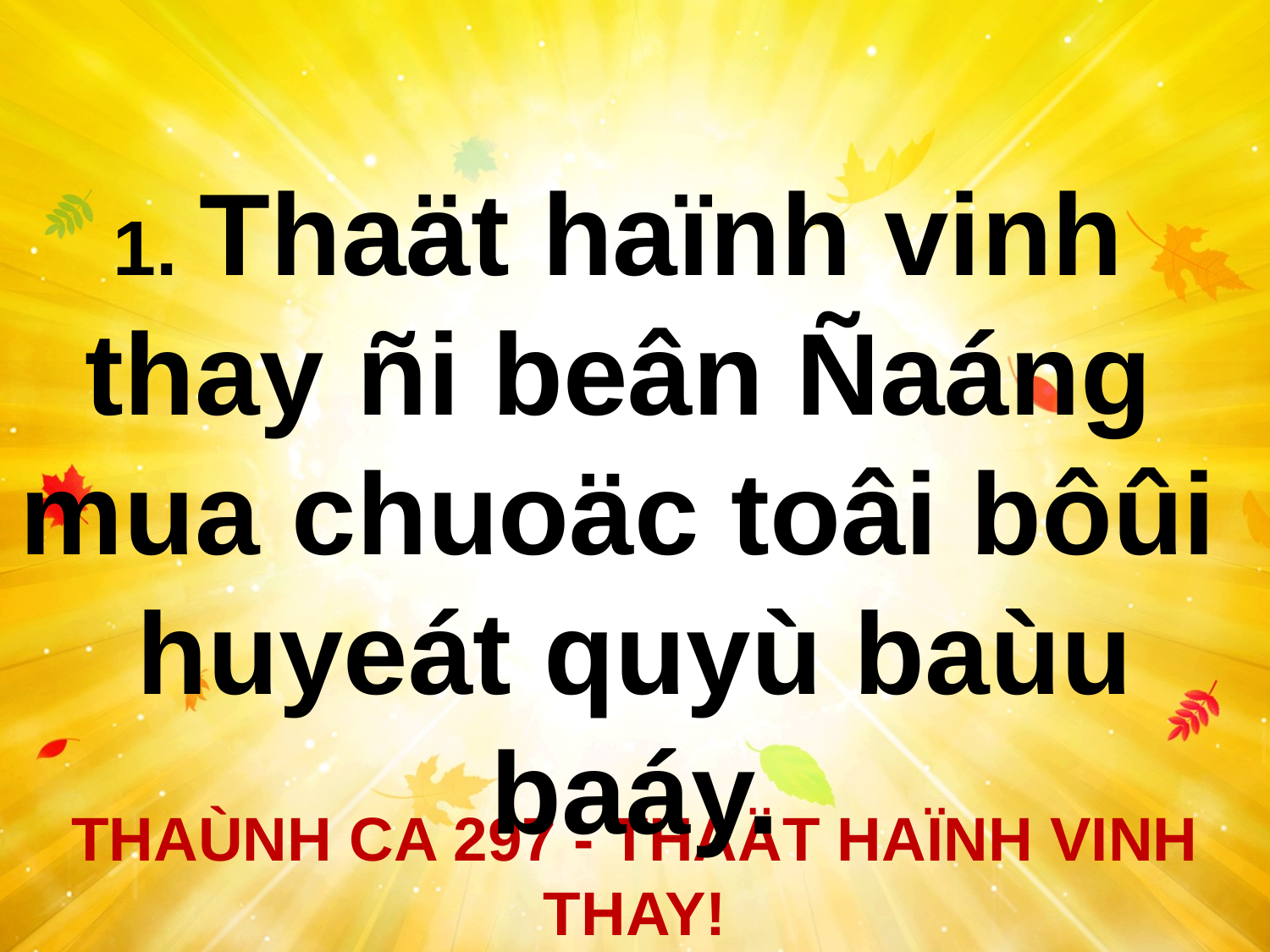

1. Thaät haïnh vinh
thay ñi beân Ñaáng
mua chuoäc toâi bôûi
huyeát quyù baùu baáy.
THAÙNH CA 297 - THAÄT HAÏNH VINH THAY!